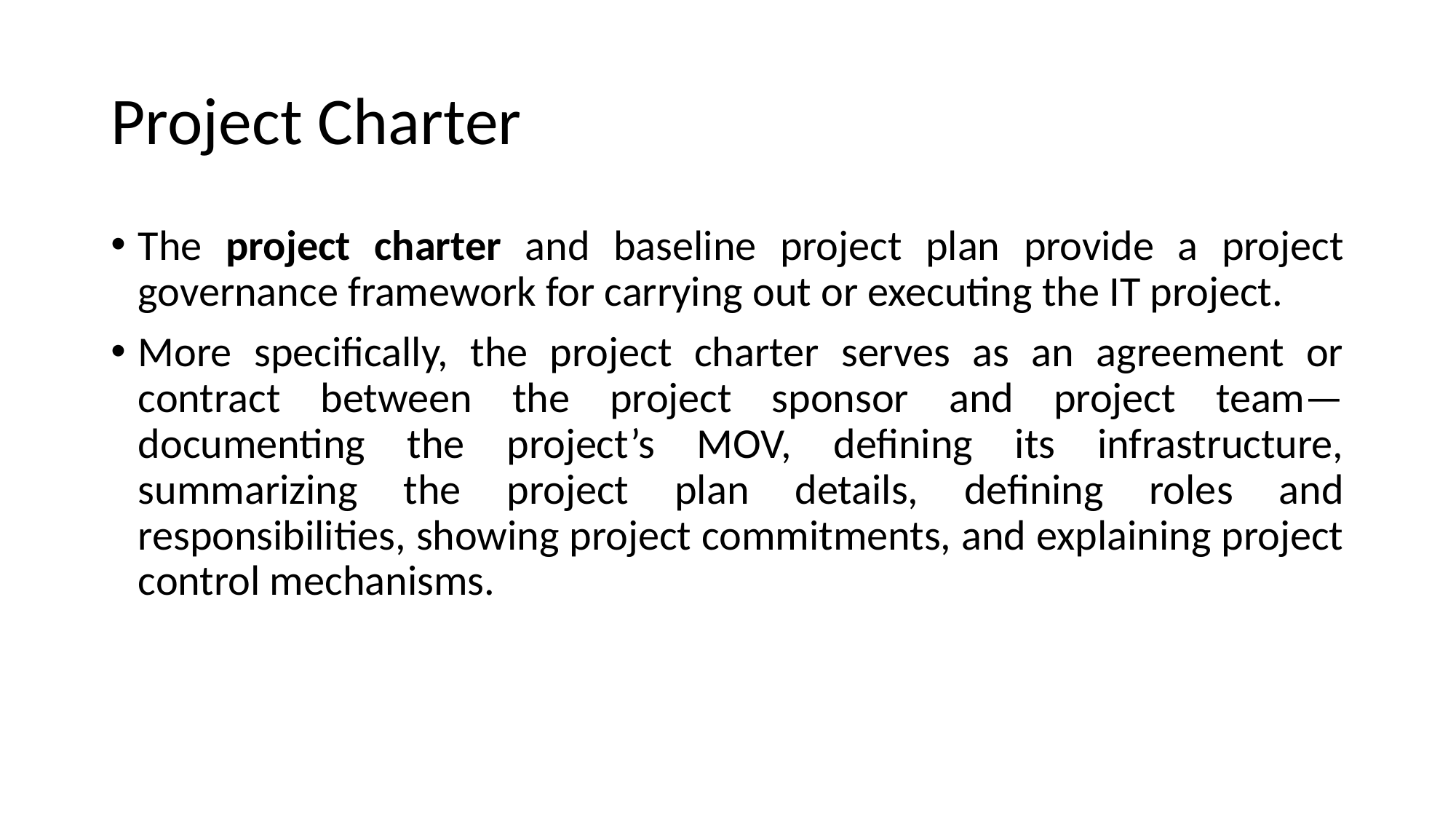

# Project Charter
The project charter and baseline project plan provide a project governance framework for carrying out or executing the IT project.
More specifically, the project charter serves as an agreement or contract between the project sponsor and project team—documenting the project’s MOV, defining its infrastructure, summarizing the project plan details, defining roles and responsibilities, showing project commitments, and explaining project control mechanisms.